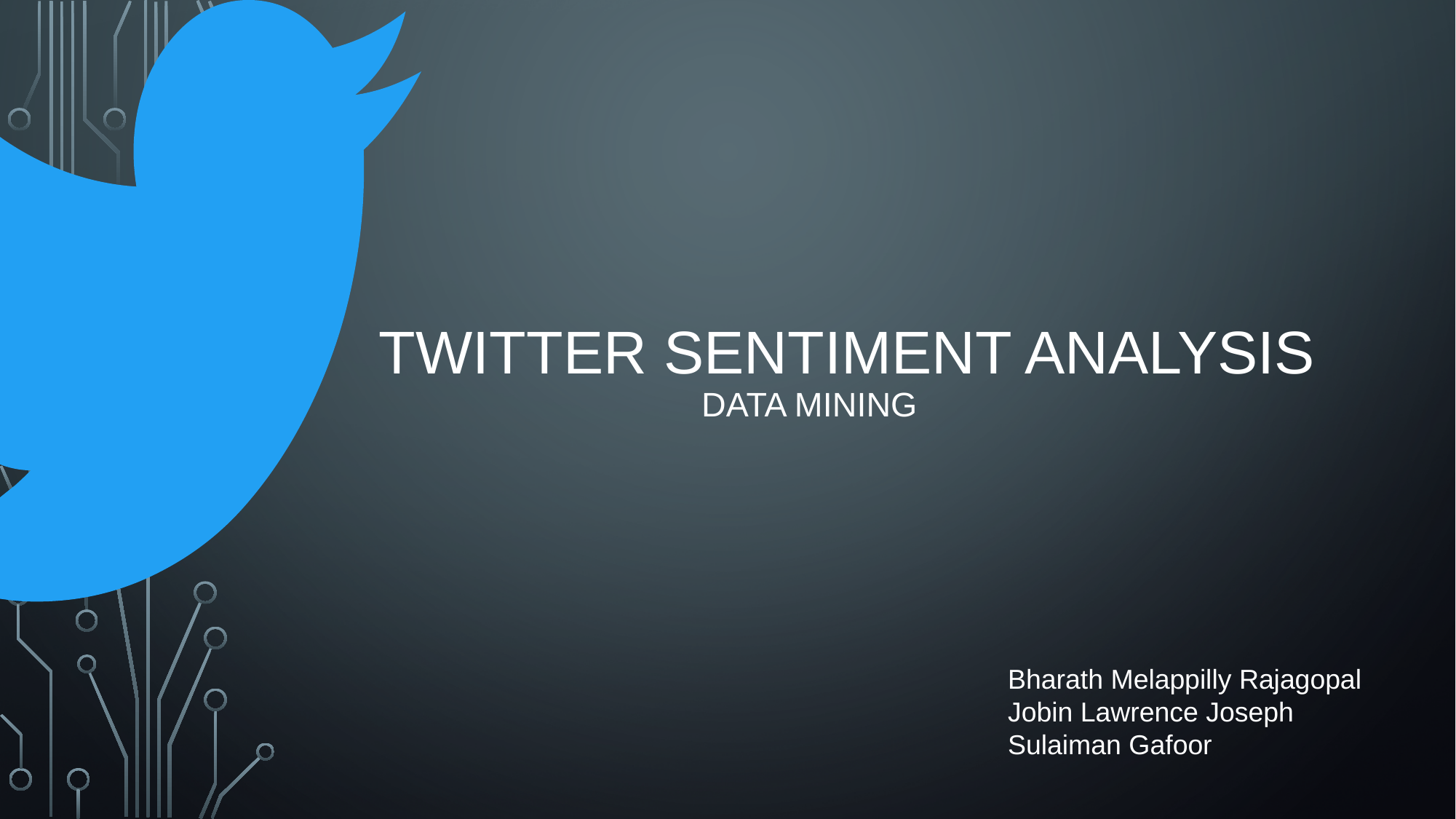

# Twitter Sentiment Analysis Data mining

Bharath Melappilly Rajagopal
Jobin Lawrence Joseph
Sulaiman Gafoor